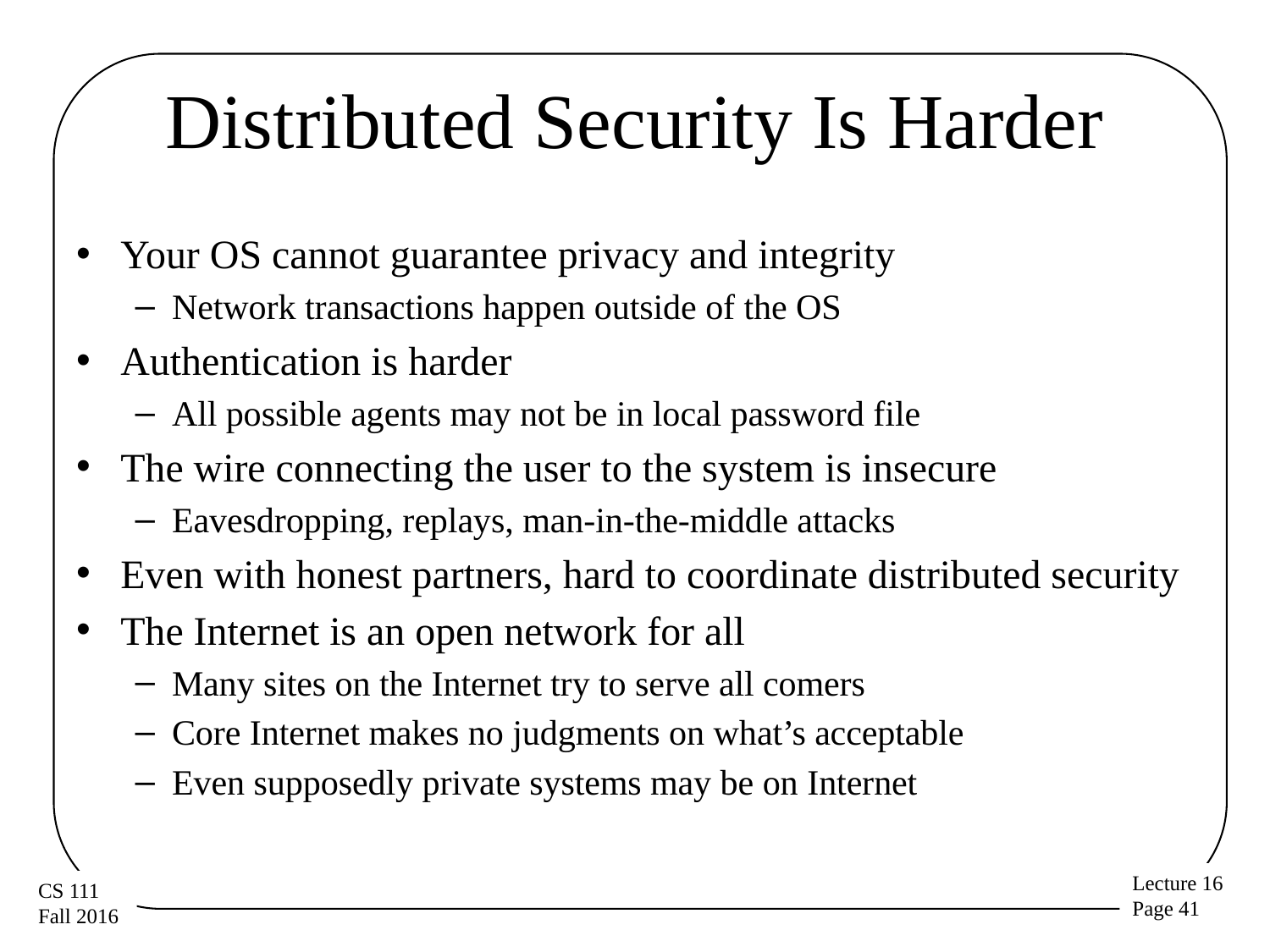

# Distributed Security Is Harder
Your OS cannot guarantee privacy and integrity
Network transactions happen outside of the OS
Authentication is harder
All possible agents may not be in local password file
The wire connecting the user to the system is insecure
Eavesdropping, replays, man-in-the-middle attacks
Even with honest partners, hard to coordinate distributed security
The Internet is an open network for all
Many sites on the Internet try to serve all comers
Core Internet makes no judgments on what’s acceptable
Even supposedly private systems may be on Internet